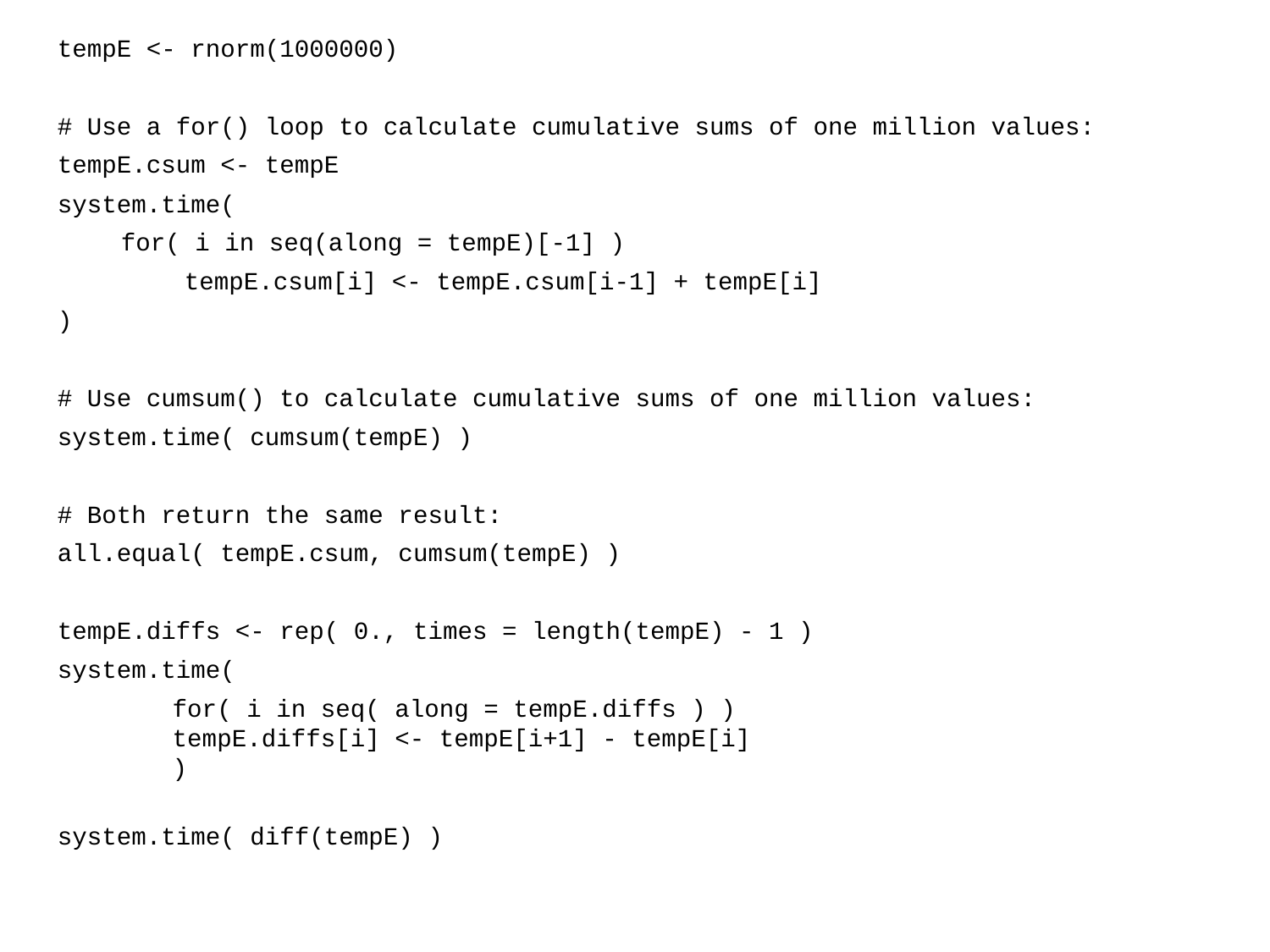

tempE <- rnorm(1000000)

# Use a for() loop to calculate cumulative sums of one million values:
tempE.csum <- tempE
system.time(
for( i in seq(along = tempE)[-1] )
	tempE.csum[i] <- tempE.csum[i-1] + tempE[i]
)

# Use cumsum() to calculate cumulative sums of one million values:
system.time( cumsum(tempE) )

# Both return the same result:
all.equal( tempE.csum, cumsum(tempE) )

tempE.diffs <- rep( 0., times = length(tempE) - 1 )
system.time(
for( i in seq( along = tempE.diffs ) )
tempE.diffs[i] <- tempE[i+1] - tempE[i]
)

system.time( diff(tempE) )